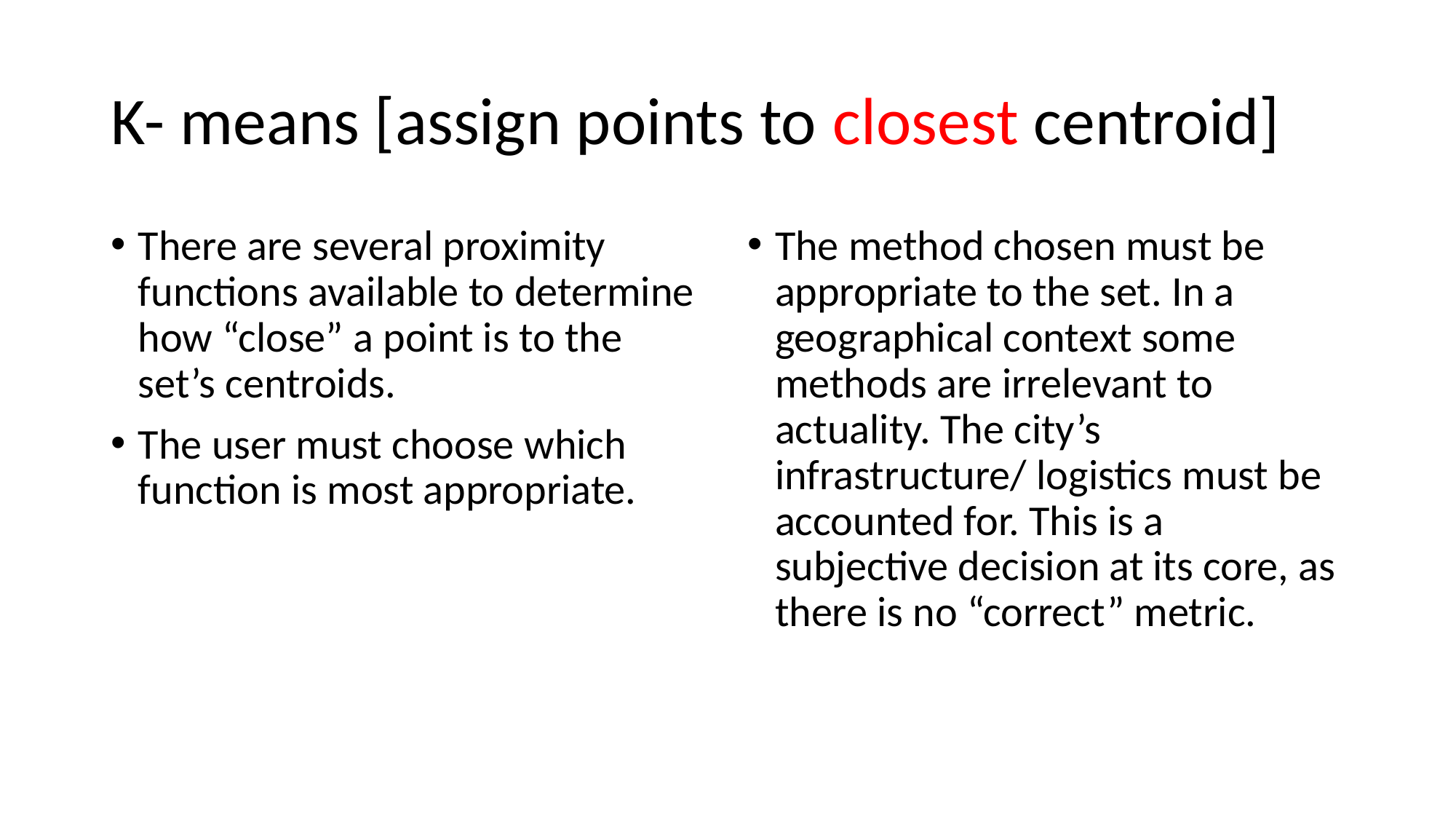

# K- means [assign points to closest centroid]
There are several proximity functions available to determine how “close” a point is to the set’s centroids.
The user must choose which function is most appropriate.
The method chosen must be appropriate to the set. In a geographical context some methods are irrelevant to actuality. The city’s infrastructure/ logistics must be accounted for. This is a subjective decision at its core, as there is no “correct” metric.